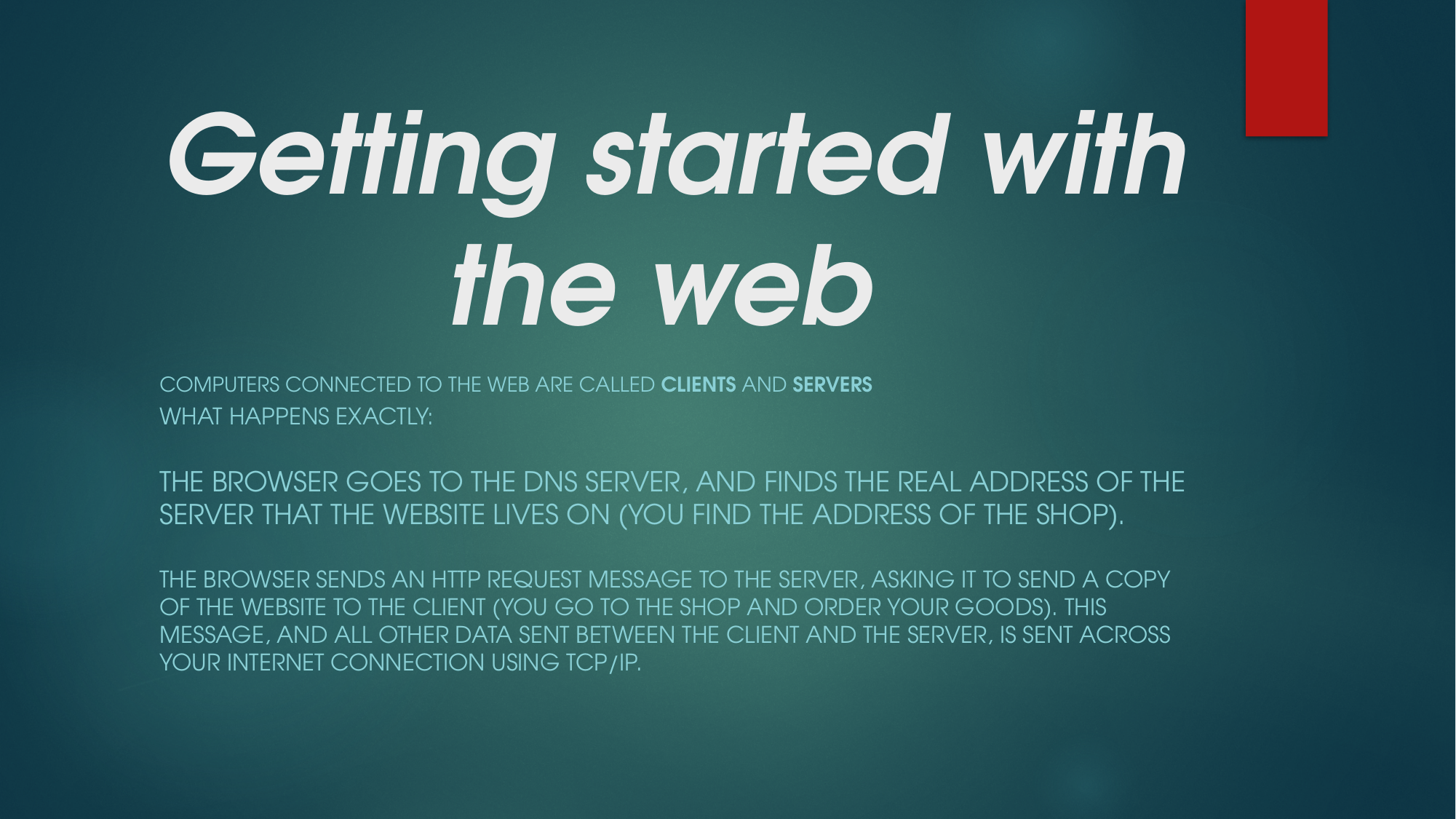

# Getting started with the web
Computers connected to the web are called clients and servers
What happens exactly:

The browser goes to the DNS server, and finds the real address of the server that the website lives on (you find the address of the shop).

The browser sends an HTTP request message to the server, asking it to send a copy of the website to the client (you go to the shop and order your goods). This message, and all other data sent between the client and the server, is sent across your internet connection using TCP/IP.